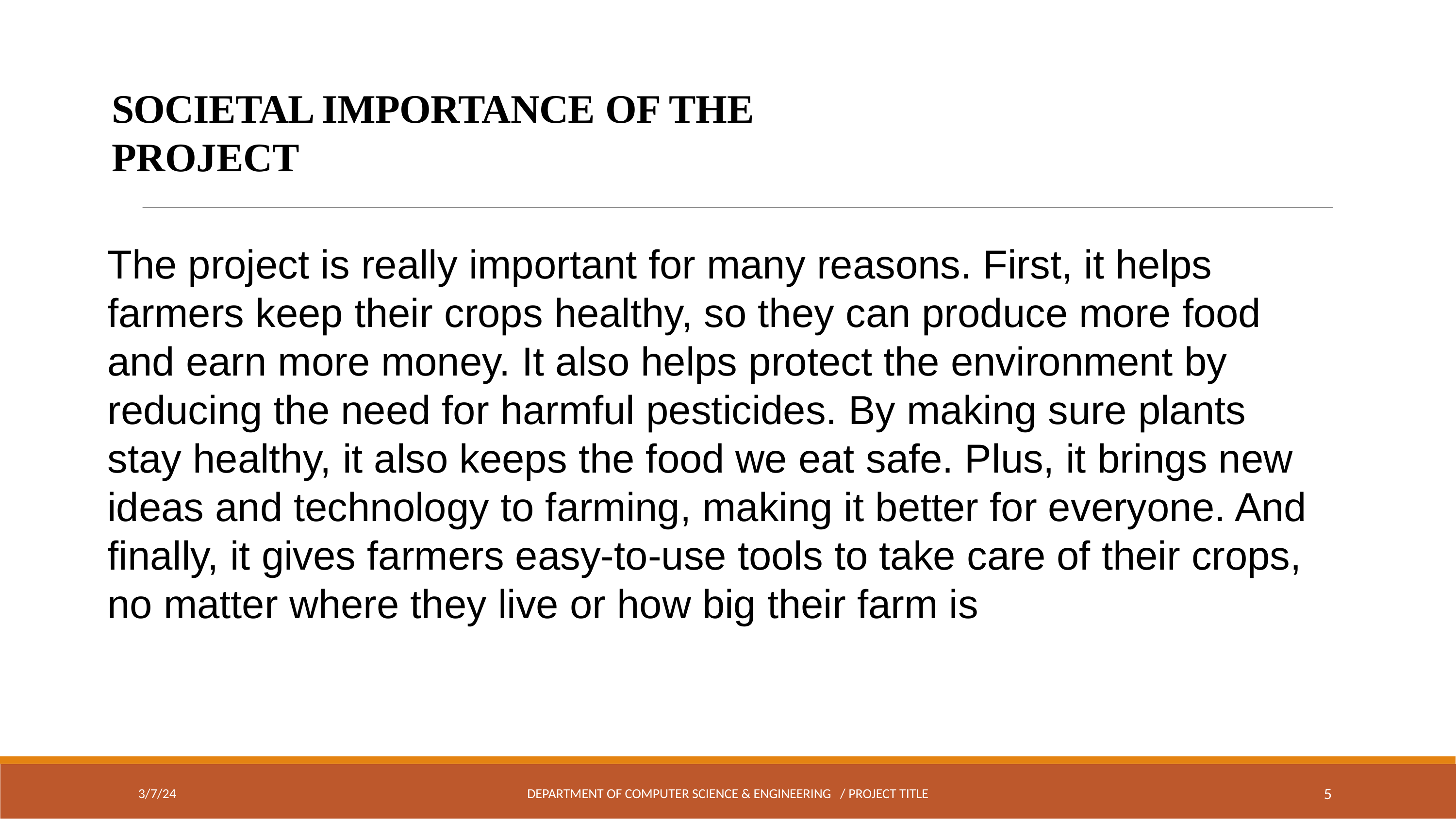

SOCIETAL IMPORTANCE OF THE PROJECT

The project is really important for many reasons. First, it helps farmers keep their crops healthy, so they can produce more food and earn more money. It also helps protect the environment by reducing the need for harmful pesticides. By making sure plants stay healthy, it also keeps the food we eat safe. Plus, it brings new ideas and technology to farming, making it better for everyone. And finally, it gives farmers easy-to-use tools to take care of their crops, no matter where they live or how big their farm is
# 3/7/24
DEPARTMENT OF COMPUTER SCIENCE & ENGINEERING   / PROJECT TITLE
5